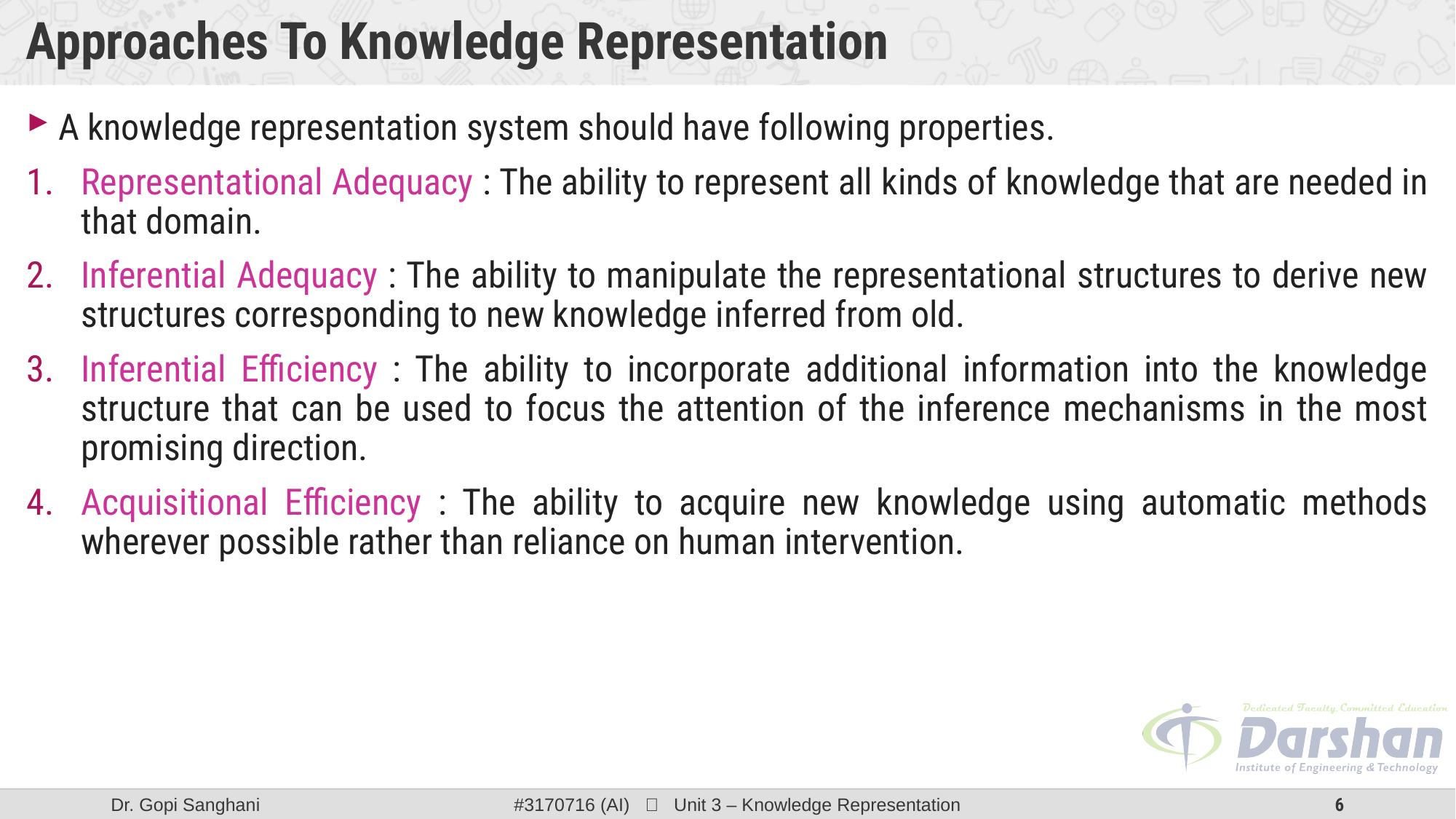

# Approaches To Knowledge Representation
A knowledge representation system should have following properties.
Representational Adequacy : The ability to represent all kinds of knowledge that are needed in that domain.
Inferential Adequacy : The ability to manipulate the representational structures to derive new structures corresponding to new knowledge inferred from old.
Inferential Efficiency : The ability to incorporate additional information into the knowledge structure that can be used to focus the attention of the inference mechanisms in the most promising direction.
Acquisitional Efficiency : The ability to acquire new knowledge using automatic methods wherever possible rather than reliance on human intervention.